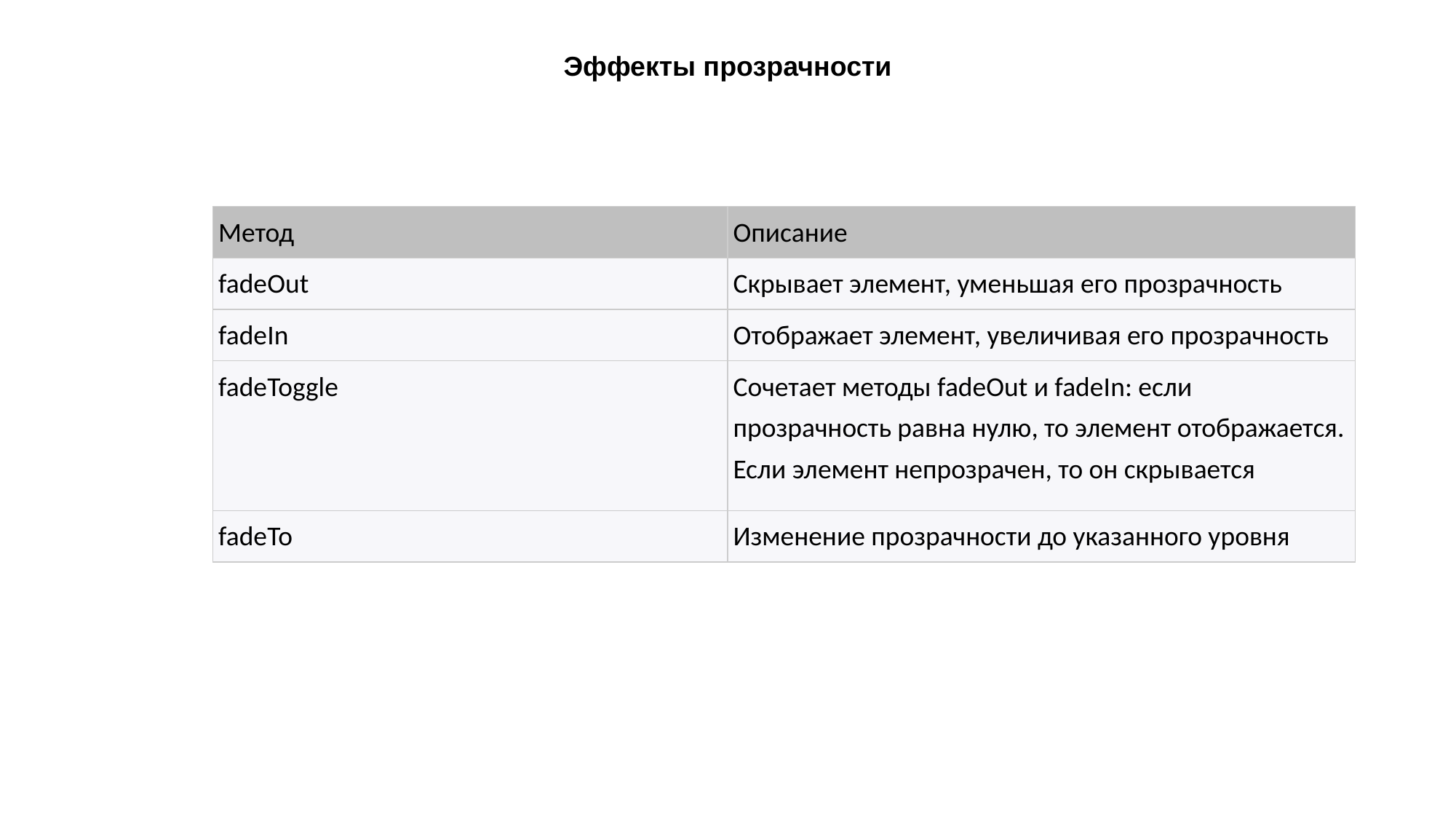

Эффекты прозрачности

| Метод | Описание |
| --- | --- |
| fadeOut | Скрывает элемент, уменьшая его прозрачность |
| fadeIn | Отображает элемент, увеличивая его прозрачность |
| fadeToggle | Сочетает методы fadeOut и fadeIn: если прозрачность равна нулю, то элемент отображается. Если элемент непрозрачен, то он скрывается |
| fadeTo | Изменение прозрачности до указанного уровня |